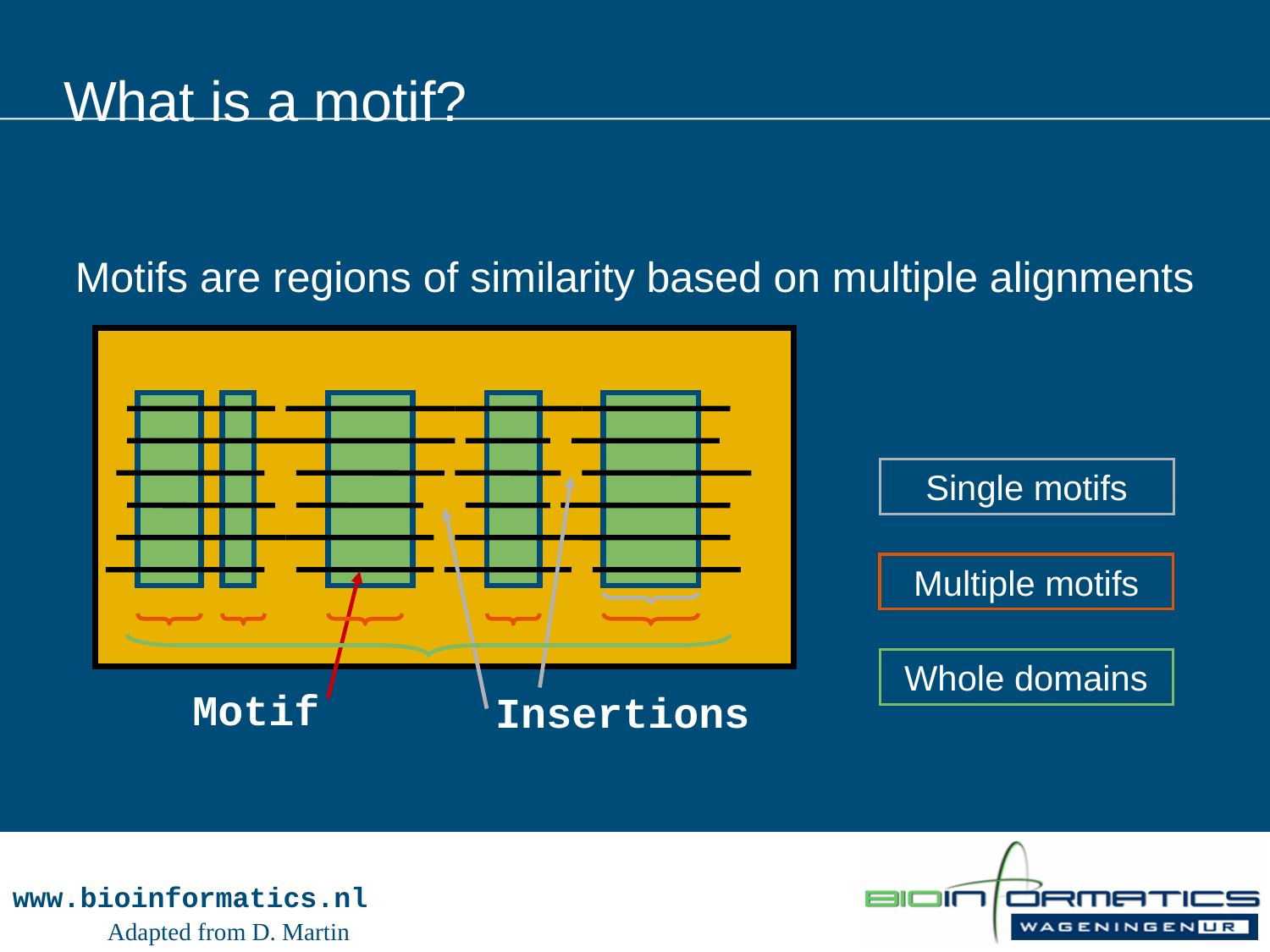

# What is a motif?
Motifs are regions of similarity based on multiple alignments

Single motifs

Insertions

Multiple motifs

Motif

Whole domains
Adapted from D. Martin